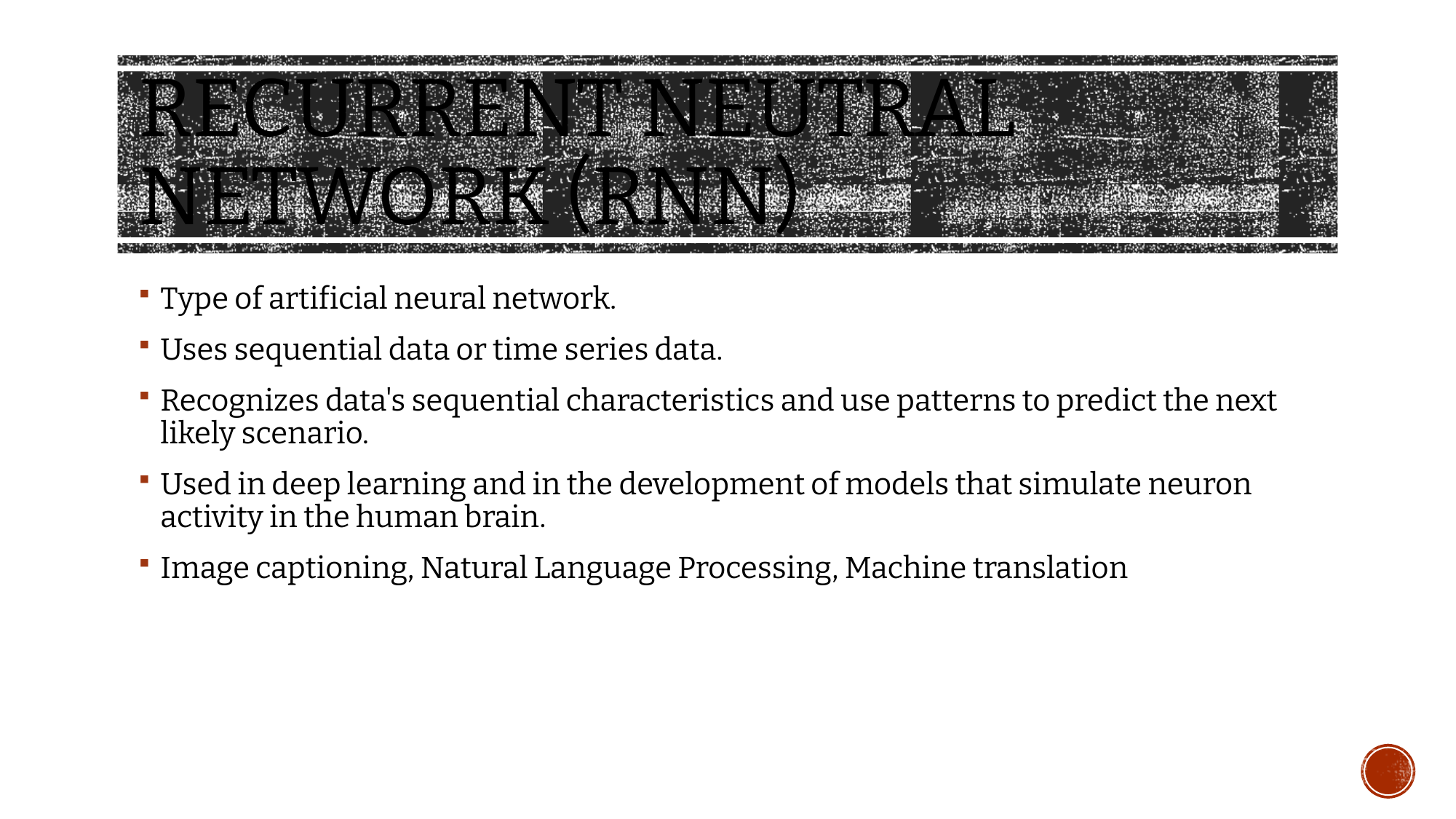

# Recurrent Neutral network (rnn)

Type of artificial neural network.
Uses sequential data or time series data.
Recognizes data's sequential characteristics and use patterns to predict the next likely scenario.
Used in deep learning and in the development of models that simulate neuron activity in the human brain.
Image captioning, Natural Language Processing, Machine translation